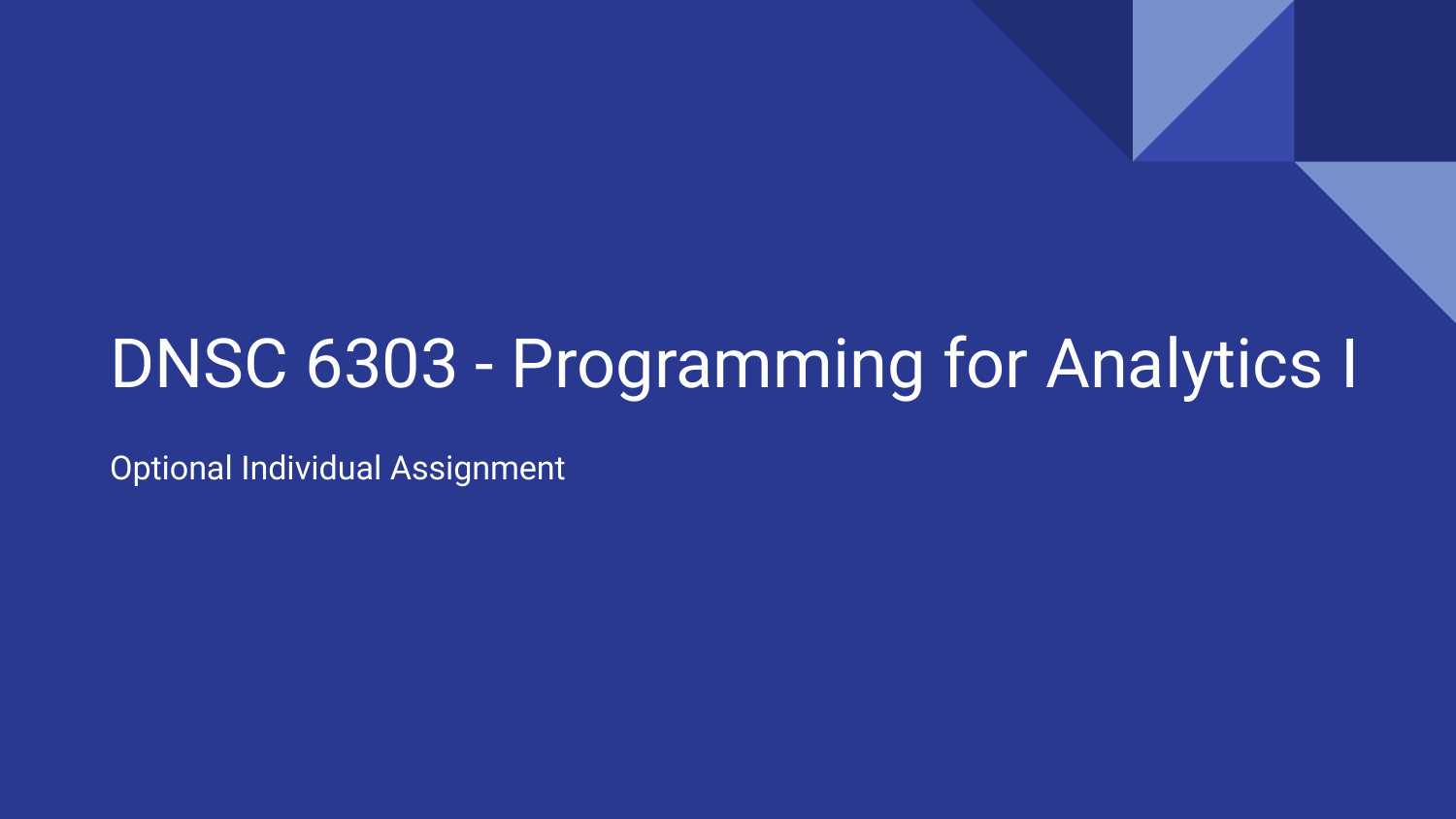

# DNSC 6303 - Programming for Analytics I
Optional Individual Assignment